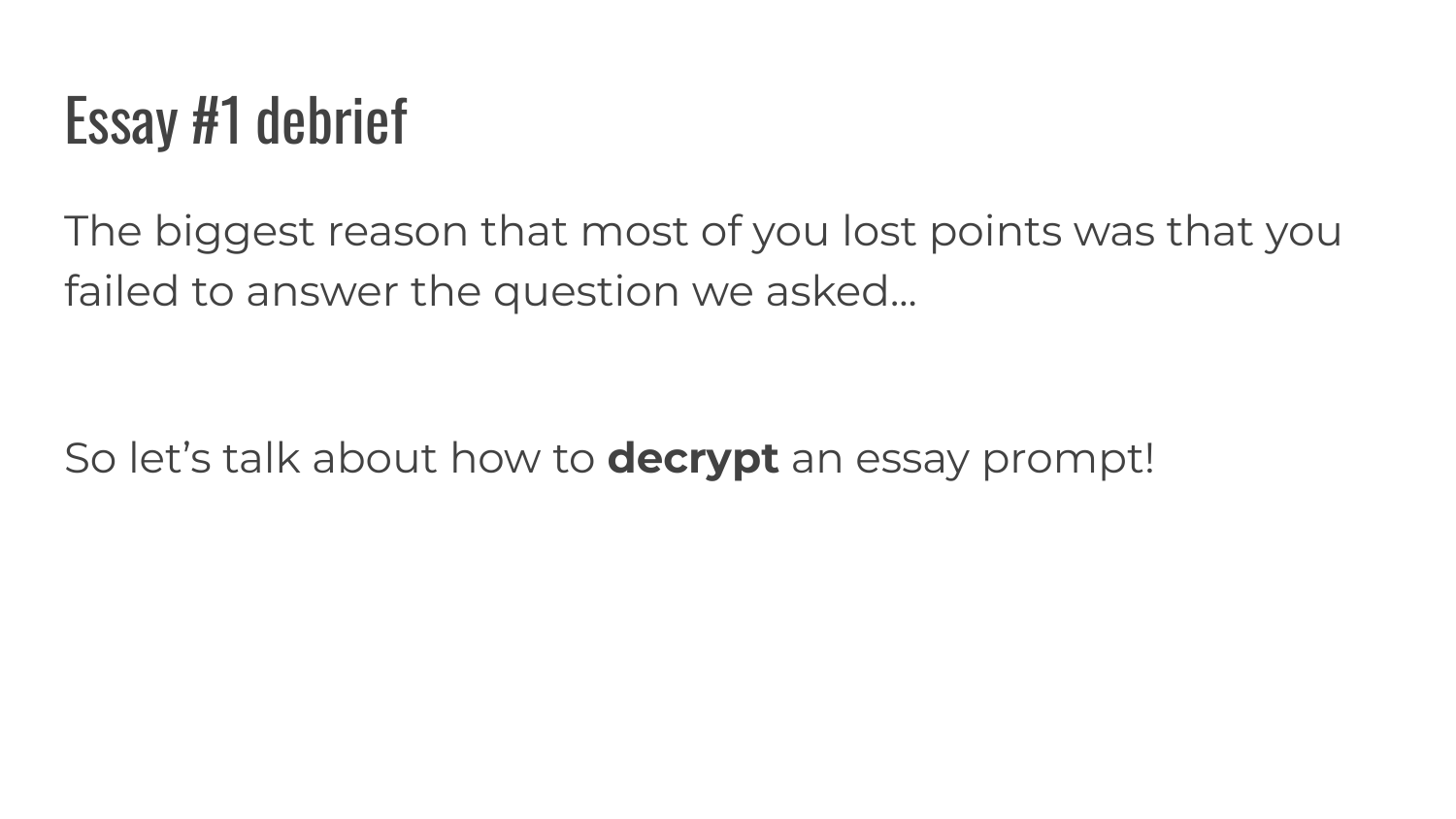

# Essay #1 debrief
The biggest reason that most of you lost points was that you failed to answer the question we asked...

So let’s talk about how to decrypt an essay prompt!